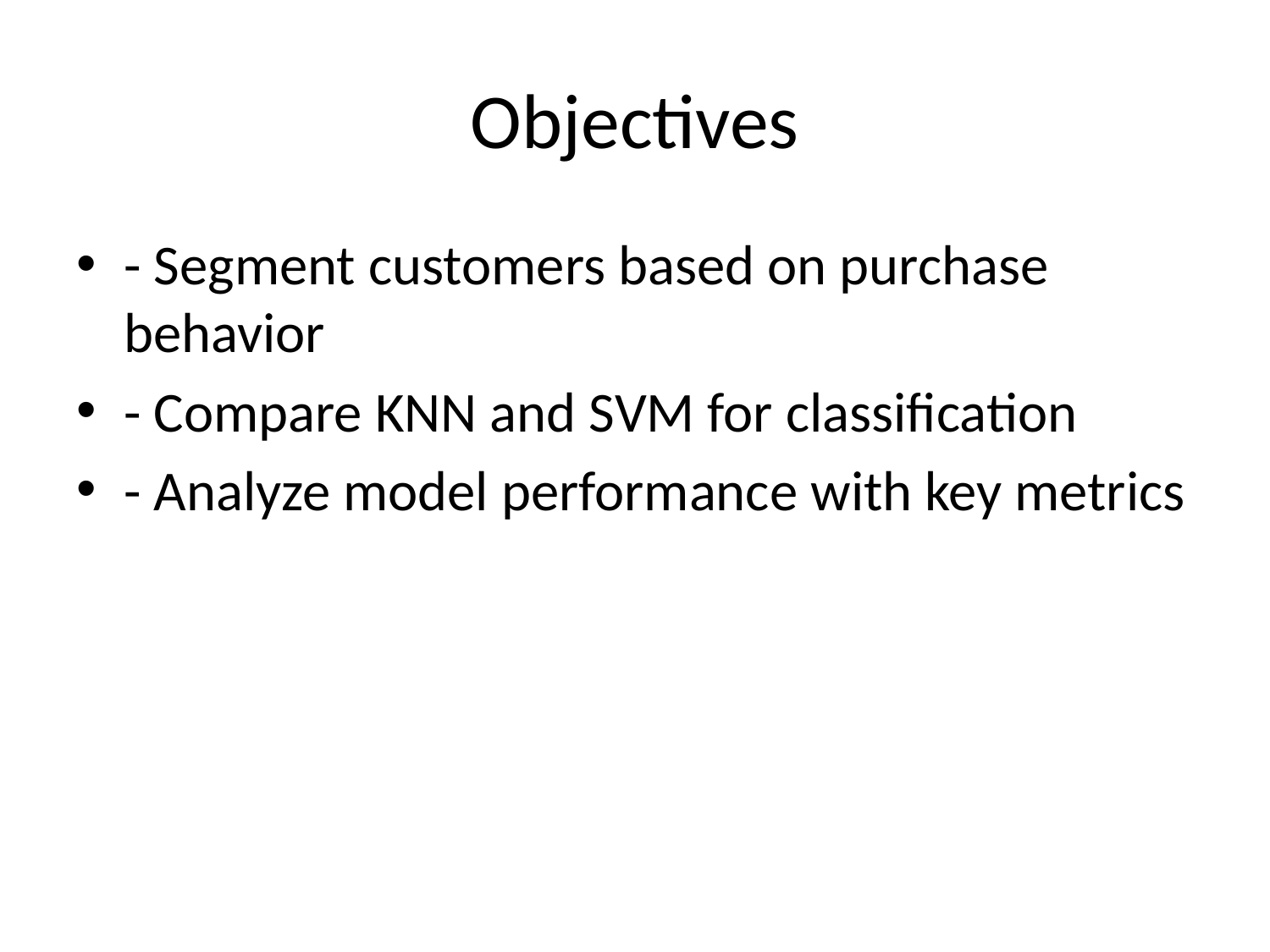

# Objectives
- Segment customers based on purchase behavior
- Compare KNN and SVM for classification
- Analyze model performance with key metrics